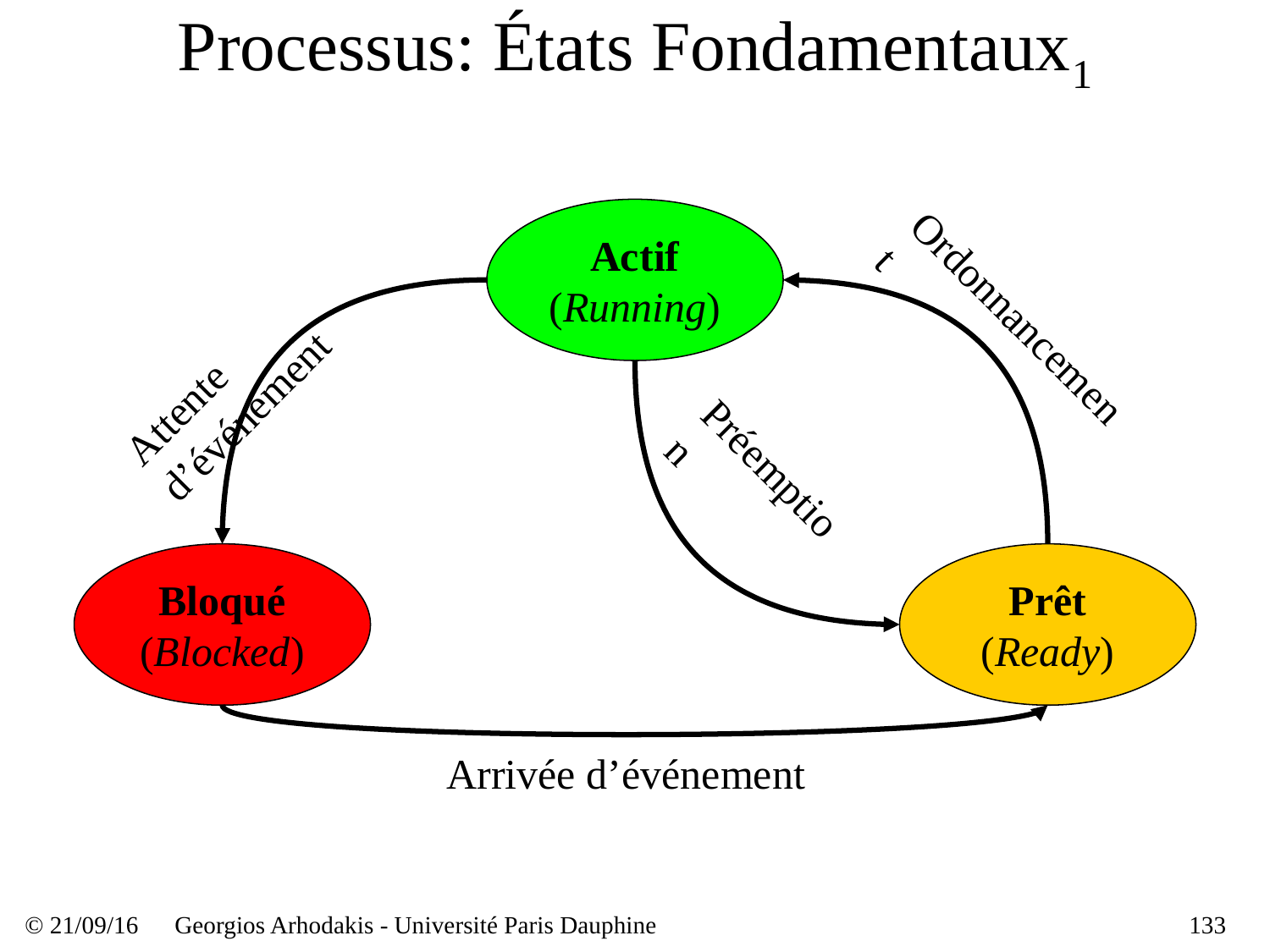

# Processus: États Fondamentaux1
Actif
(Running)
Ordonnancement
Attente d’événement
Préemption
Bloqué
(Blocked)
Prêt
(Ready)
Arrivée d’événement
© 21/09/16
Georgios Arhodakis - Université Paris Dauphine
133